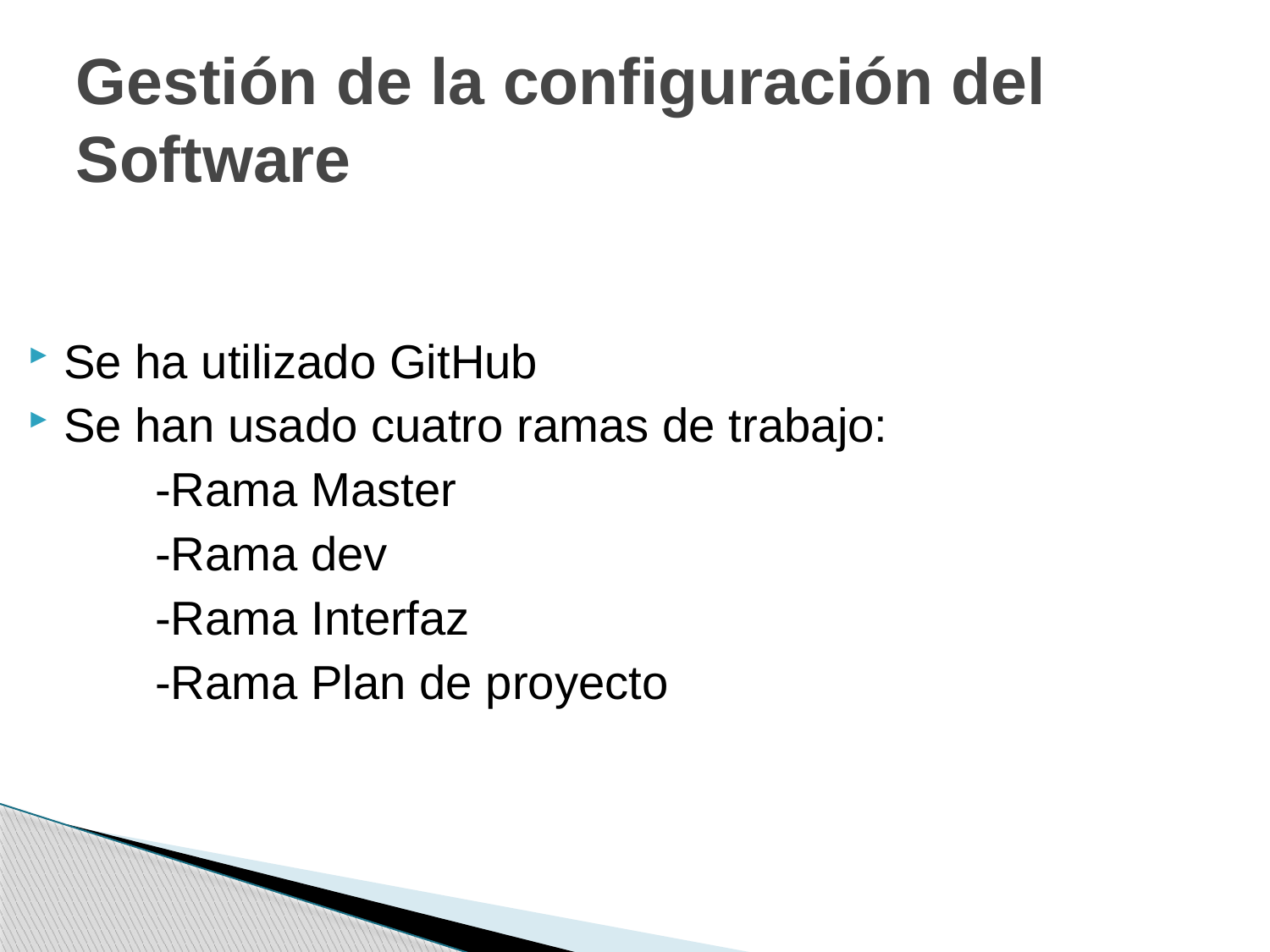

# Gestión de la configuración del Software
Se ha utilizado GitHub
Se han usado cuatro ramas de trabajo:
	-Rama Master
	-Rama dev
	-Rama Interfaz
	-Rama Plan de proyecto